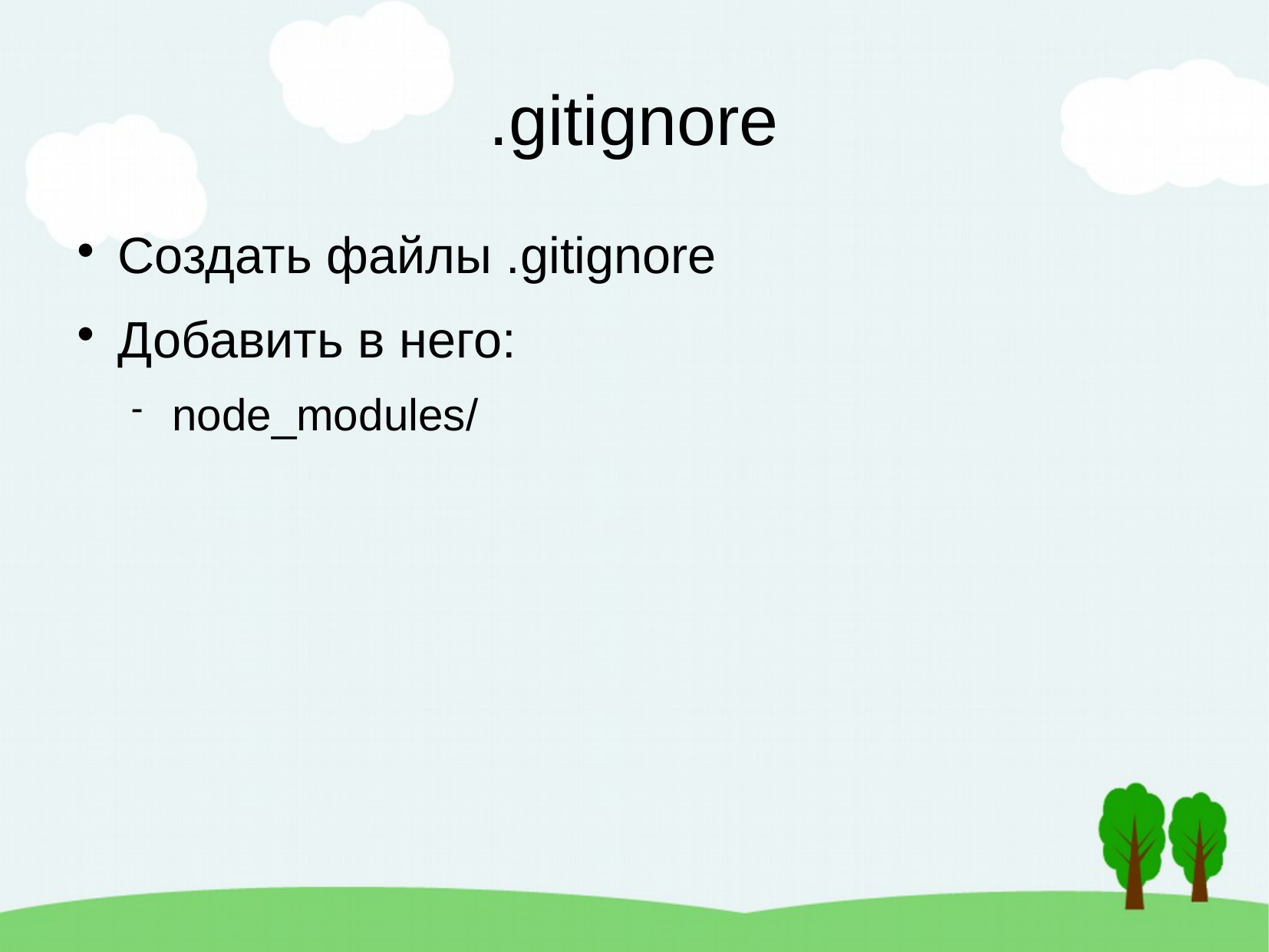

.gitignore
Создать файлы .gitignore
Добавить в него:
node_modules/